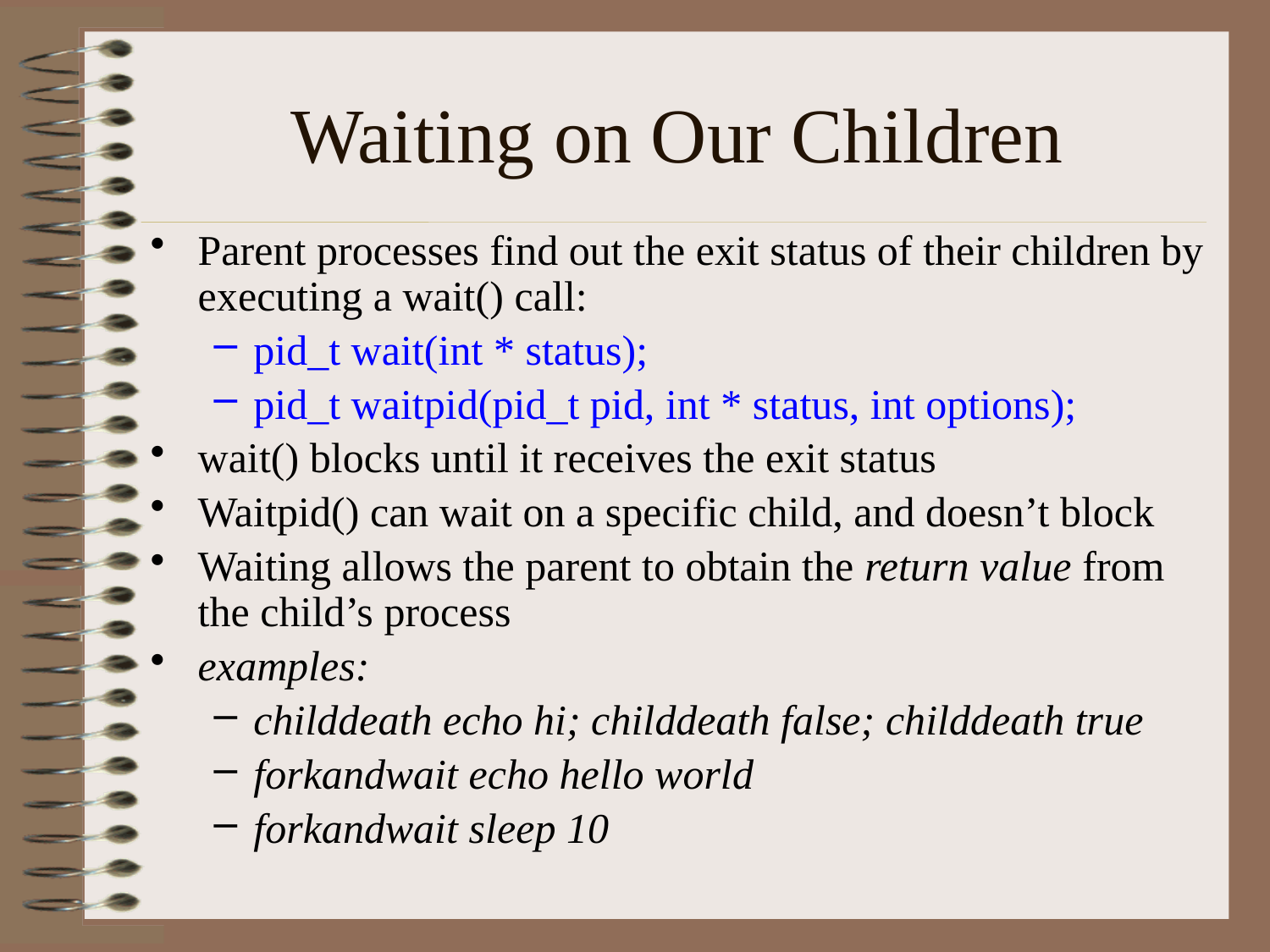

# Waiting on Our Children
Parent processes find out the exit status of their children by executing a wait() call:
pid_t wait(int * status);
pid_t waitpid(pid_t pid, int * status, int options);
wait() blocks until it receives the exit status
Waitpid() can wait on a specific child, and doesn’t block
Waiting allows the parent to obtain the return value from the child’s process
examples:
childdeath echo hi; childdeath false; childdeath true
forkandwait echo hello world
forkandwait sleep 10